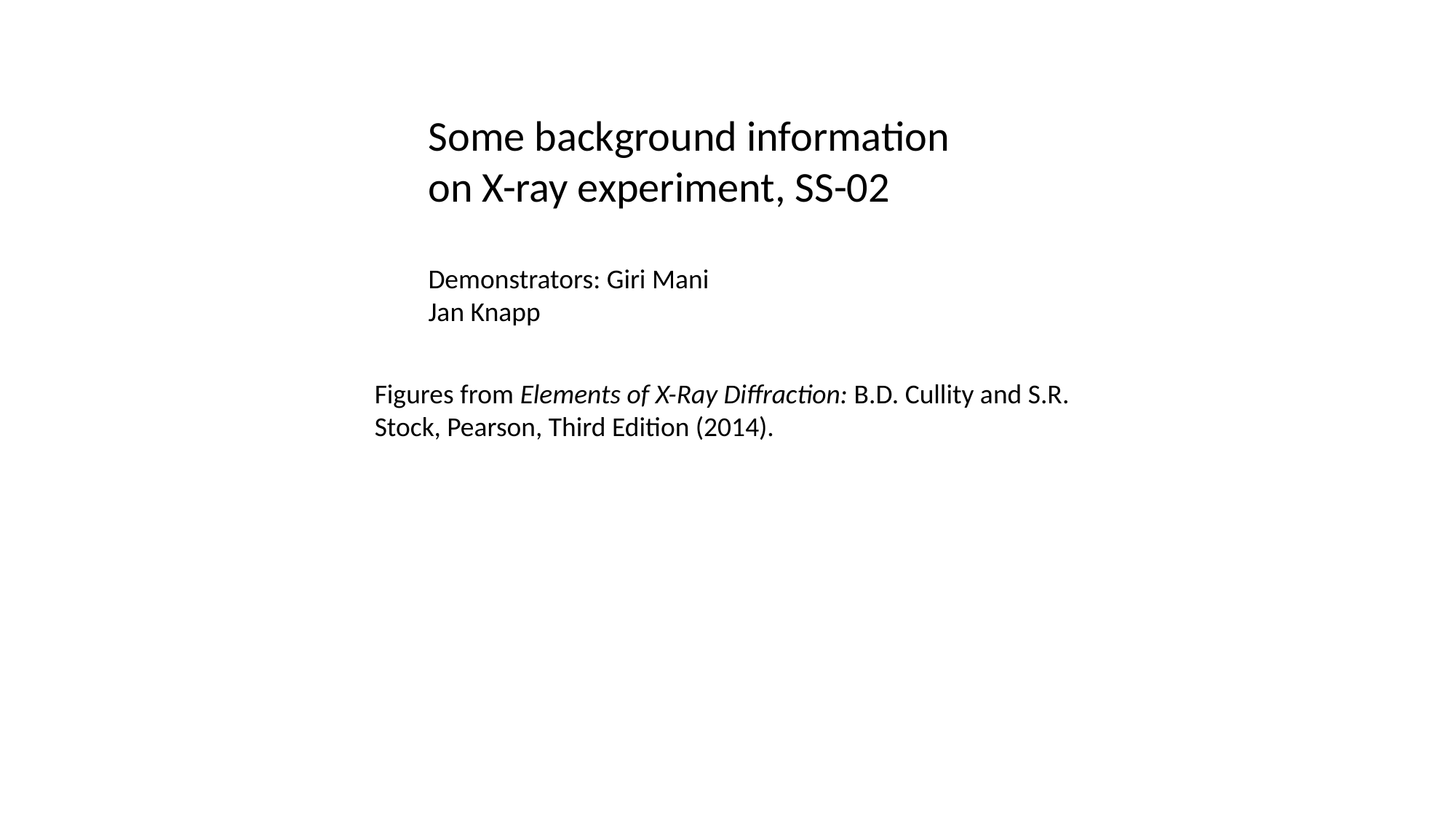

Some background information
on X-ray experiment, SS-02

Demonstrators: Giri Mani
Jan Knapp
Figures from Elements of X-Ray Diffraction: B.D. Cullity and S.R. Stock, Pearson, Third Edition (2014).